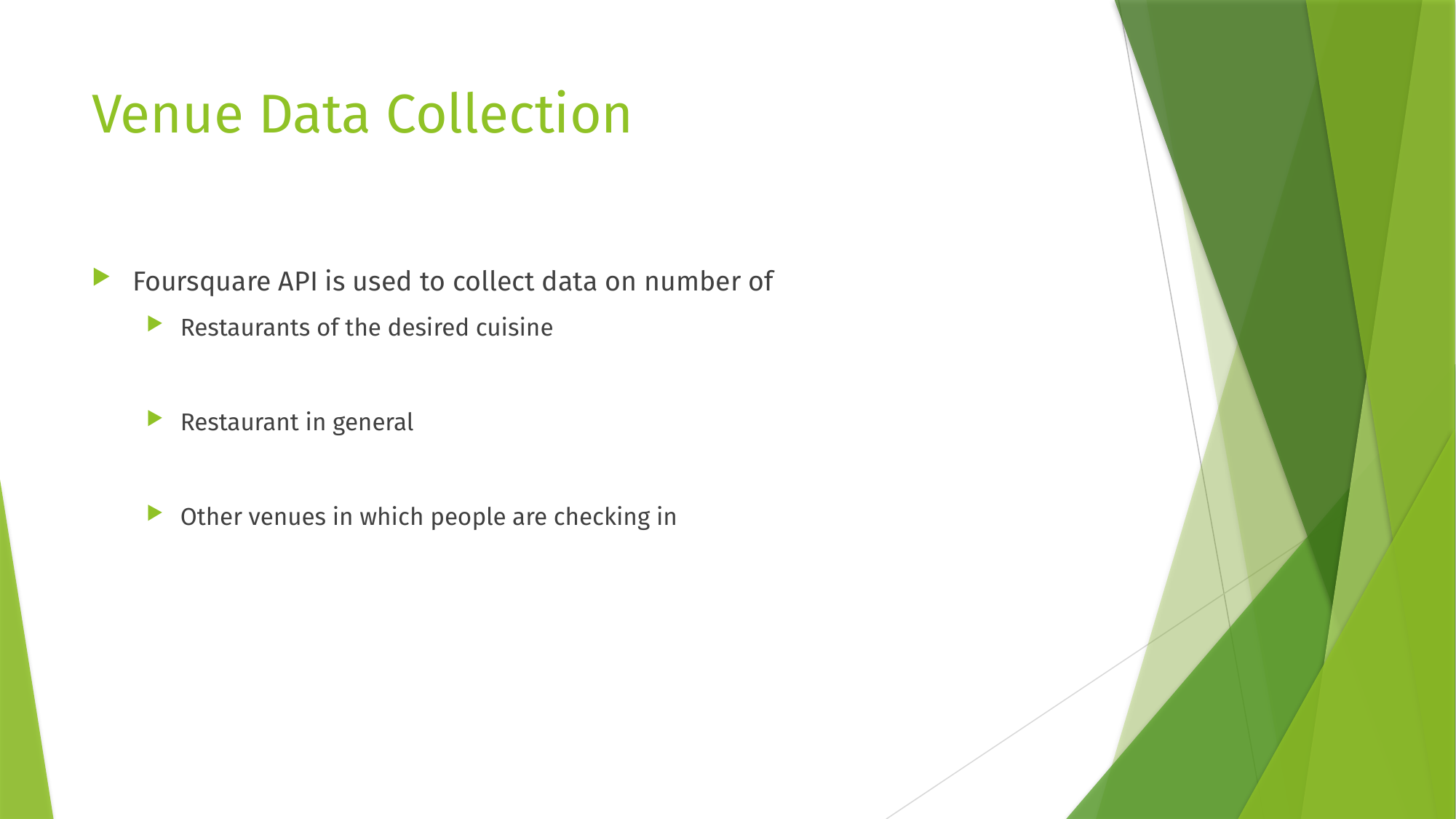

# Venue Data Collection
Foursquare API is used to collect data on number of
Restaurants of the desired cuisine

Restaurant in general

Other venues in which people are checking in